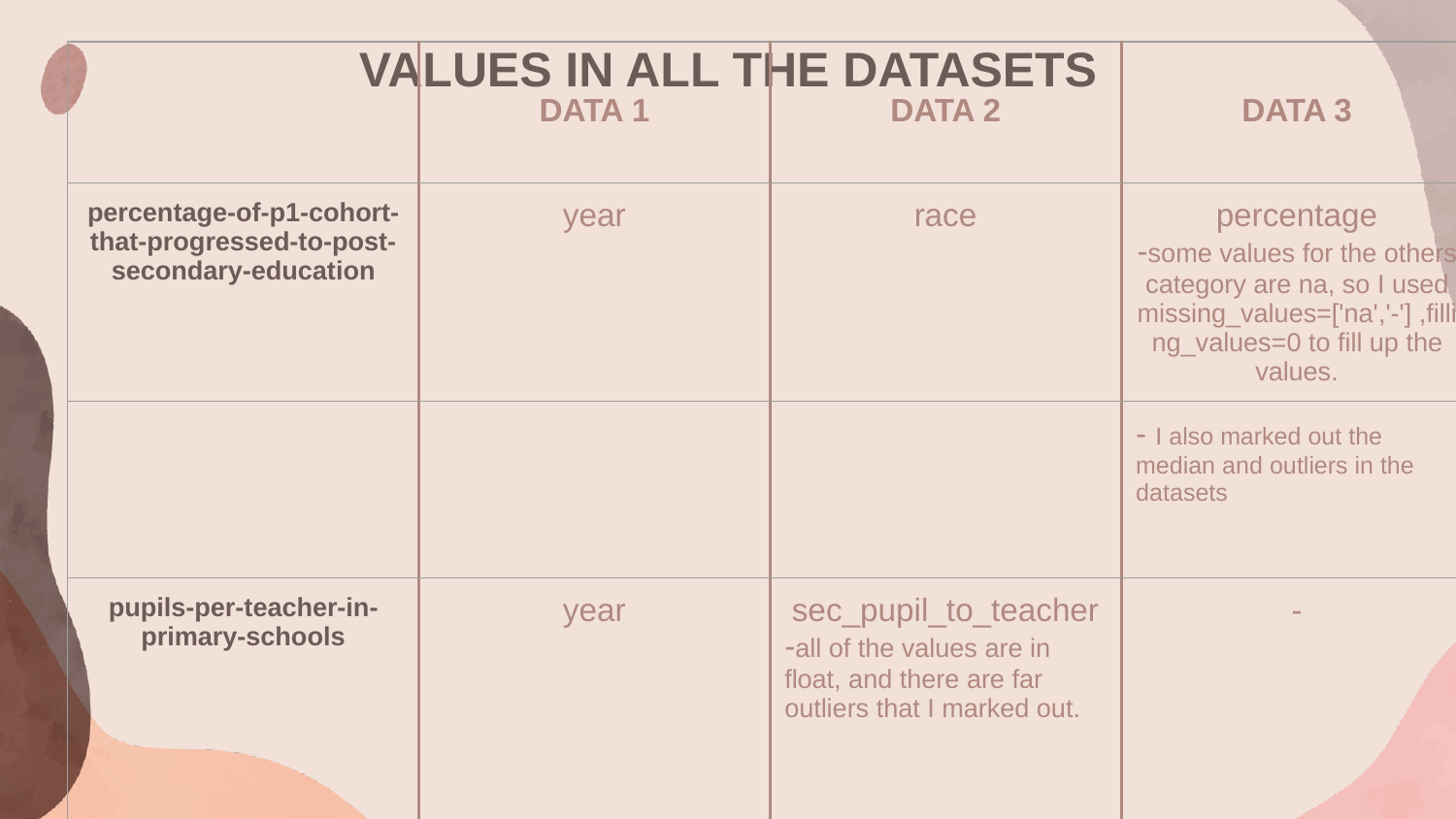

# VALUES IN ALL THE DATASETS
|  | DATA 1 | DATA 2 | DATA 3 |
| --- | --- | --- | --- |
| percentage-of-p1-cohort-that-progressed-to-post-secondary-education | year | race | percentage -some values for the others category are na, so I used missing\_values=['na','-'] ,filling\_values=0 to fill up the values. |
|  |  |  | - I also marked out the median and outliers in the datasets |
| pupils-per-teacher-in-primary-schools | year | sec\_pupil\_to\_teacher -all of the values are in float, and there are far outliers that I marked out. | - |